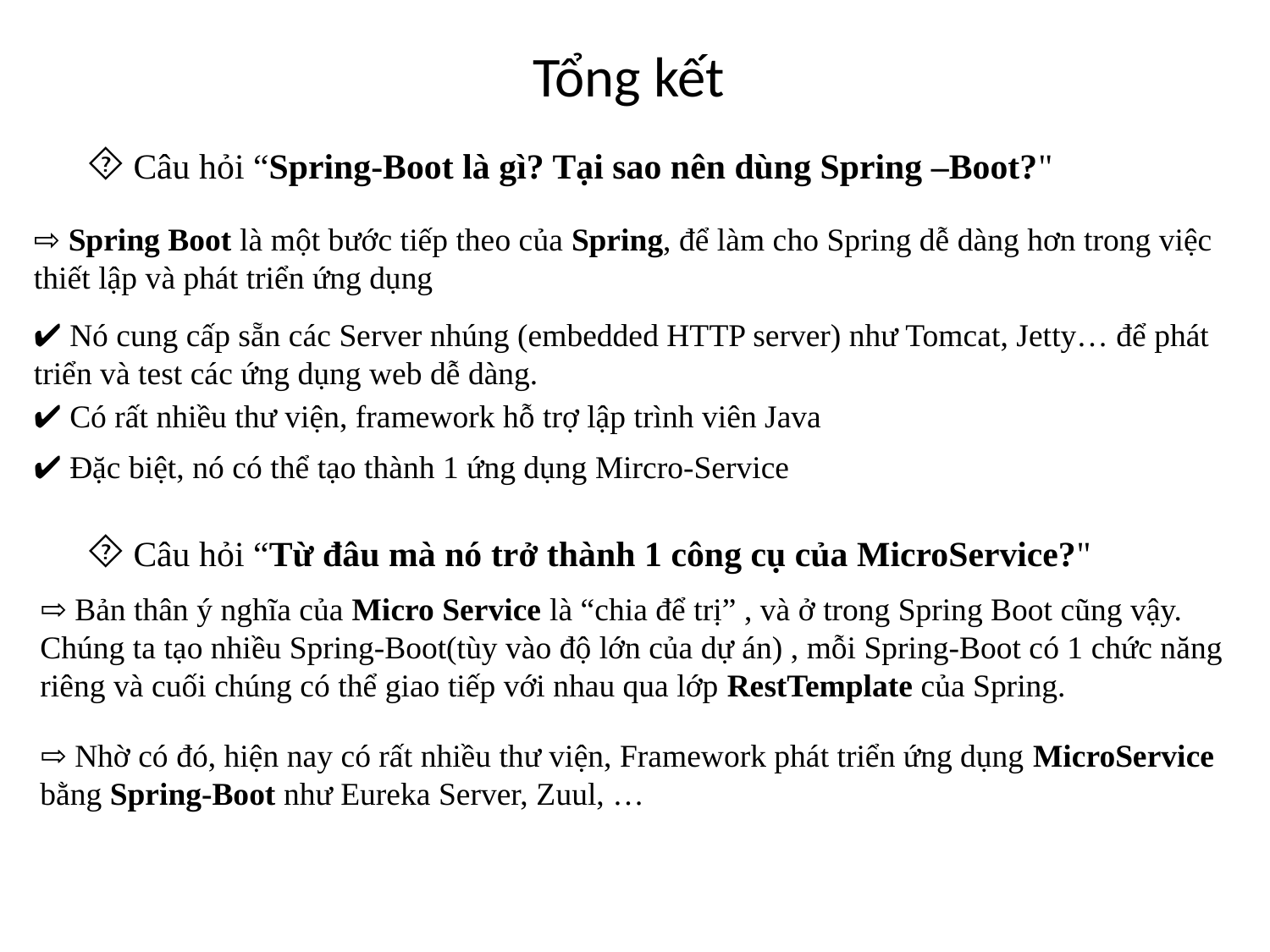

# Tổng kết
⯑ Câu hỏi “Spring-Boot là gì? Tại sao nên dùng Spring –Boot?"
⇨ Spring Boot là một bước tiếp theo của Spring, để làm cho Spring dễ dàng hơn trong việc thiết lập và phát triển ứng dụng
✔ Nó cung cấp sẵn các Server nhúng (embedded HTTP server) như Tomcat, Jetty… để phát triển và test các ứng dụng web dễ dàng.
✔ Có rất nhiều thư viện, framework hỗ trợ lập trình viên Java
✔ Đặc biệt, nó có thể tạo thành 1 ứng dụng Mircro-Service
⯑ Câu hỏi “Từ đâu mà nó trở thành 1 công cụ của MicroService?"
⇨ Bản thân ý nghĩa của Micro Service là “chia để trị” , và ở trong Spring Boot cũng vậy. Chúng ta tạo nhiều Spring-Boot(tùy vào độ lớn của dự án) , mỗi Spring-Boot có 1 chức năng riêng và cuối chúng có thể giao tiếp với nhau qua lớp RestTemplate của Spring.
⇨ Nhờ có đó, hiện nay có rất nhiều thư viện, Framework phát triển ứng dụng MicroService bằng Spring-Boot như Eureka Server, Zuul, …